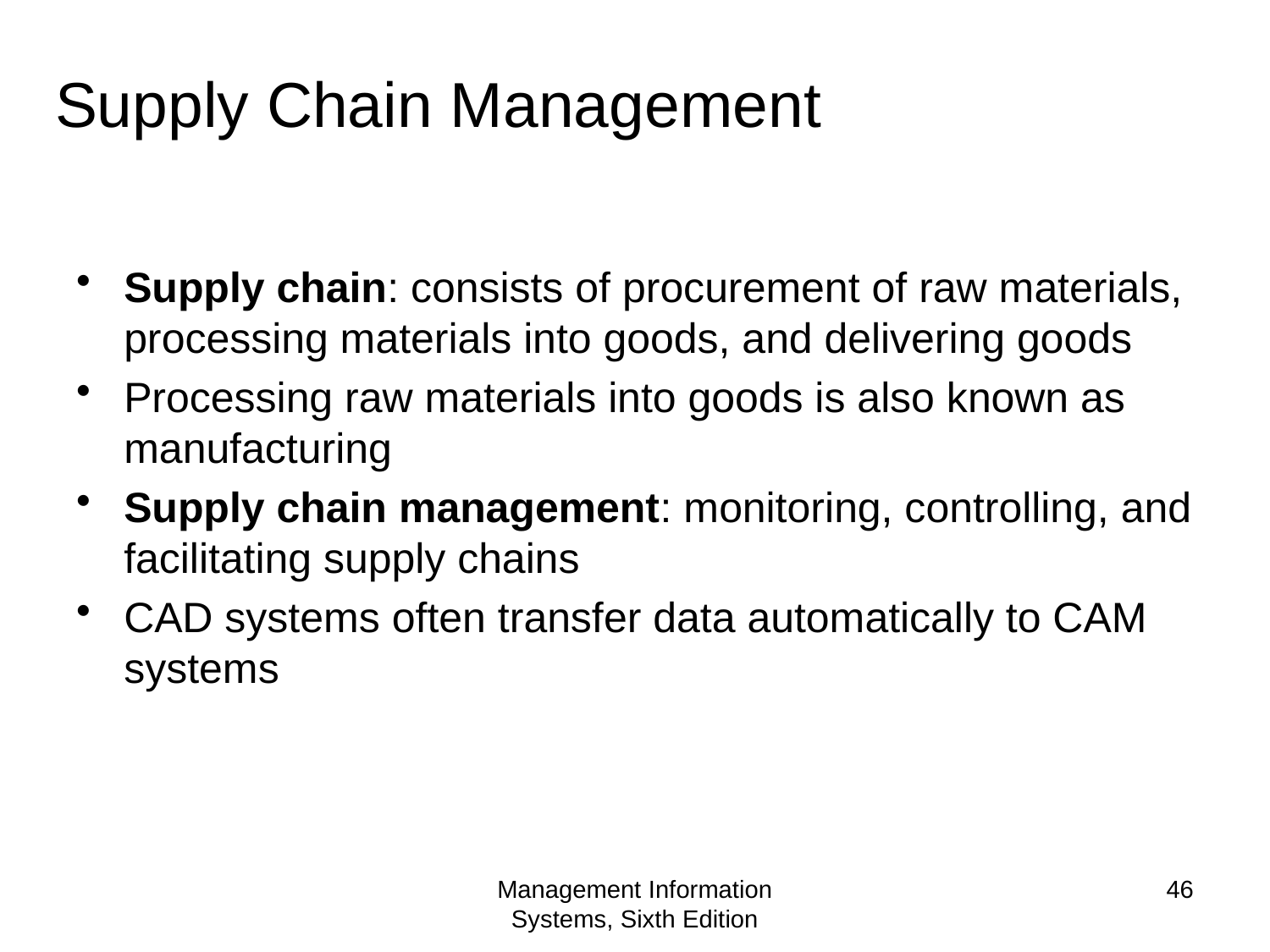

# Supply Chain Management
Supply chain: consists of procurement of raw materials, processing materials into goods, and delivering goods
Processing raw materials into goods is also known as manufacturing
Supply chain management: monitoring, controlling, and facilitating supply chains
CAD systems often transfer data automatically to CAM systems
Management Information Systems, Sixth Edition
46